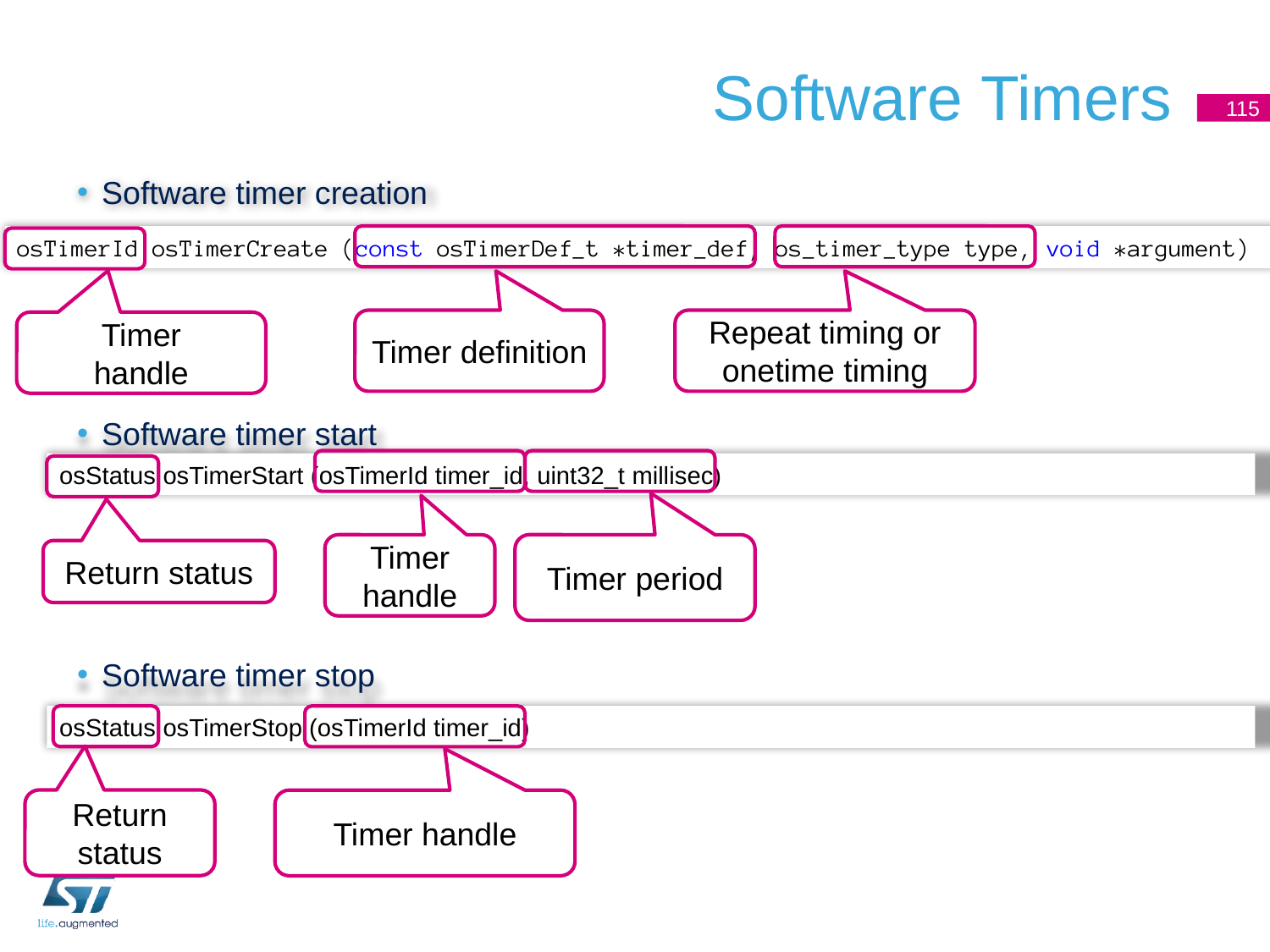

# Software Timers
115
Software timer creation

Software timer start

Software timer stop

osTimerId osTimerCreate (const osTimerDef_t *timer_def, os_timer_type type, void *argument)

Timer definition
Repeat timing or onetime timing
Timer
handle

osStatus osTimerStart (osTimerId timer_id, uint32_t millisec)

Timer
handle
Timer period
Return status
osStatus osTimerStop (osTimerId timer_id)

Return status
Timer handle